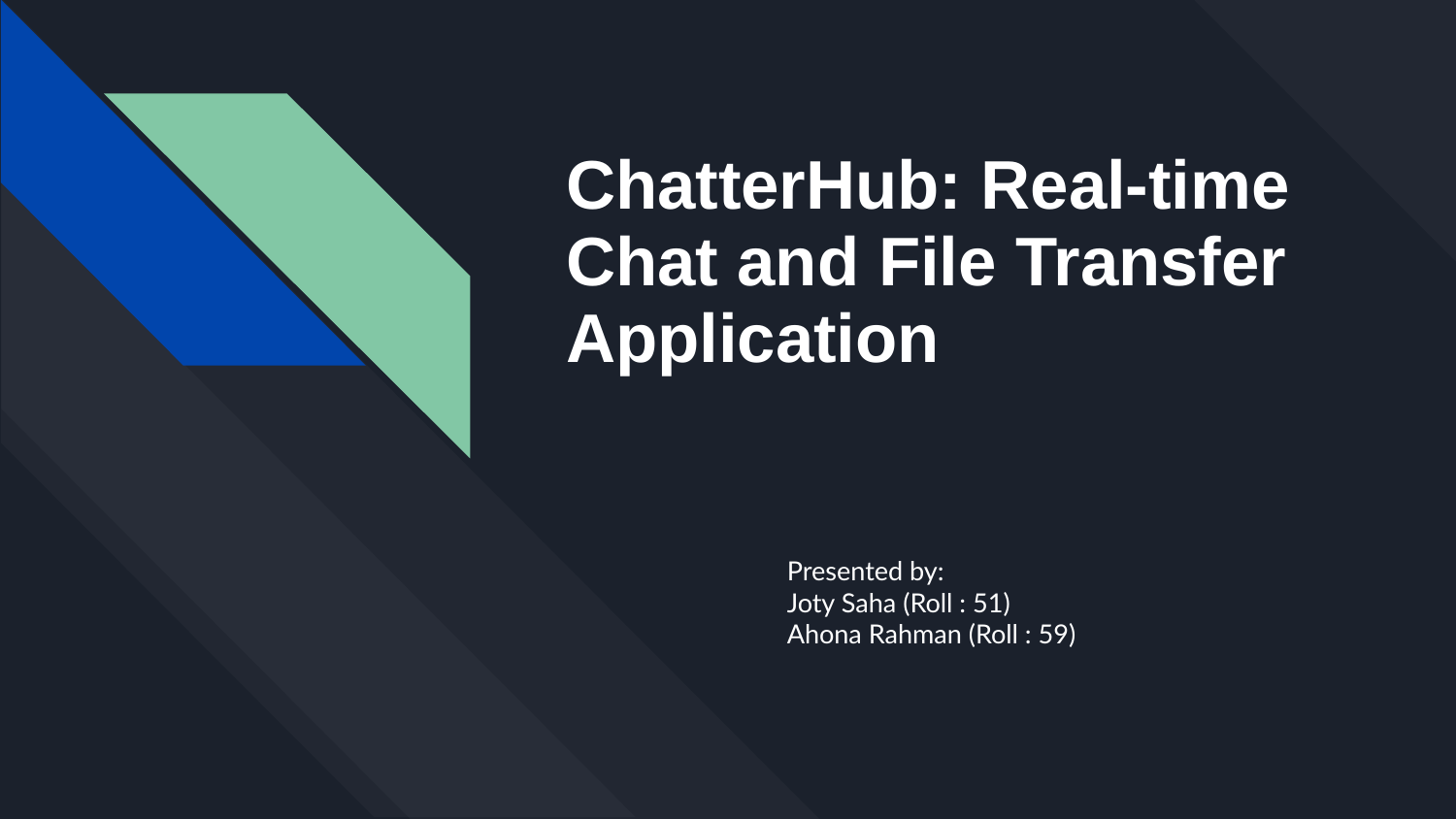

# ChatterHub: Real-time Chat and File Transfer Application
Presented by:
Joty Saha (Roll : 51)
Ahona Rahman (Roll : 59)